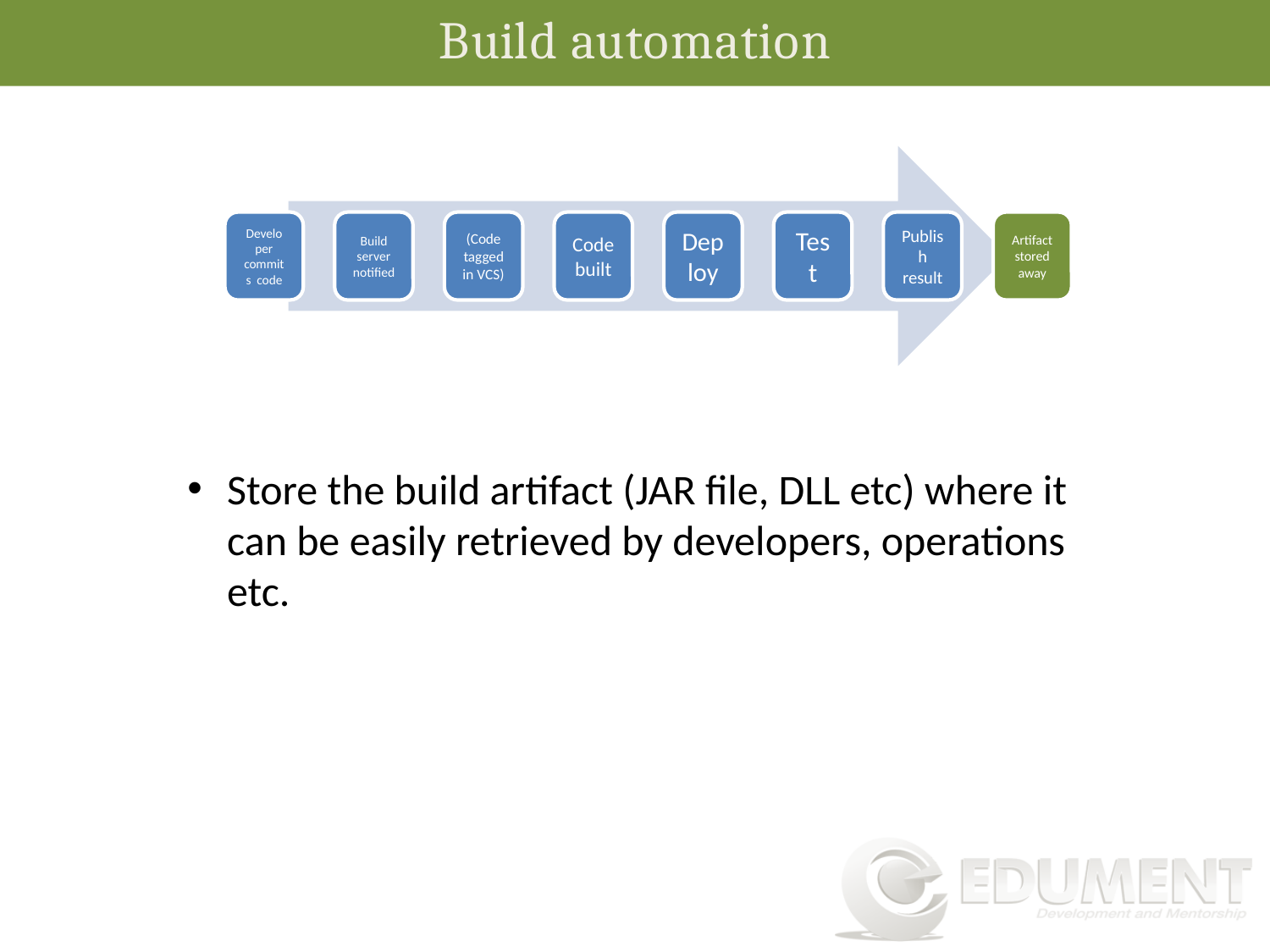

Build automation

Developer commits  code
Build server notified
(Code tagged in VCS)
Code built
Test
Artifact stored away
Publish result
Deploy
Store the build artifact (JAR file, DLL etc) where it can be easily retrieved by developers, operations etc.